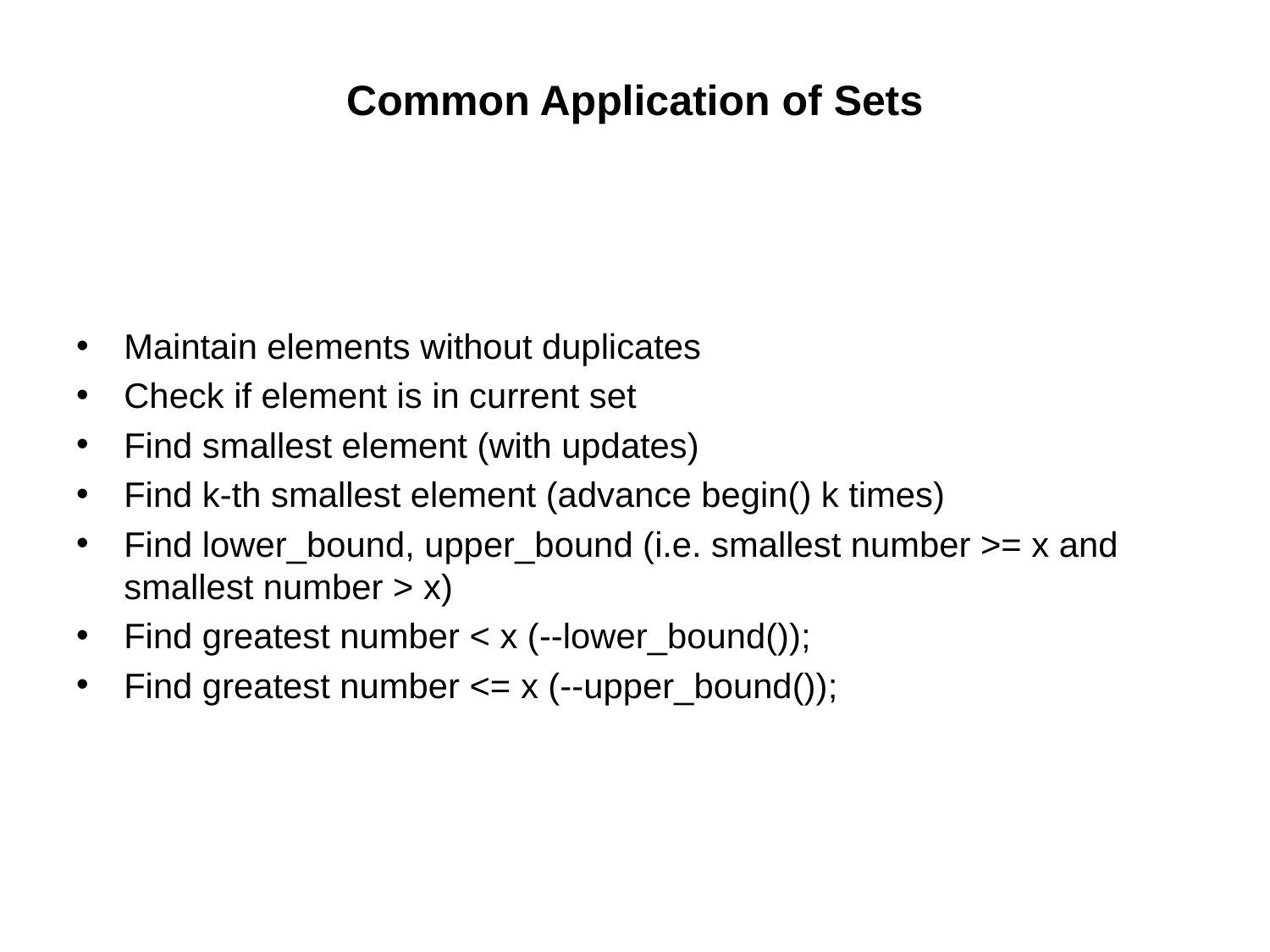

# Common Application of Sets

Maintain elements without duplicates
Check if element is in current set
Find smallest element (with updates)
Find k-th smallest element (advance begin() k times)
Find lower_bound, upper_bound (i.e. smallest number >= x and smallest number > x)
Find greatest number < x (--lower_bound());
Find greatest number <= x (--upper_bound());